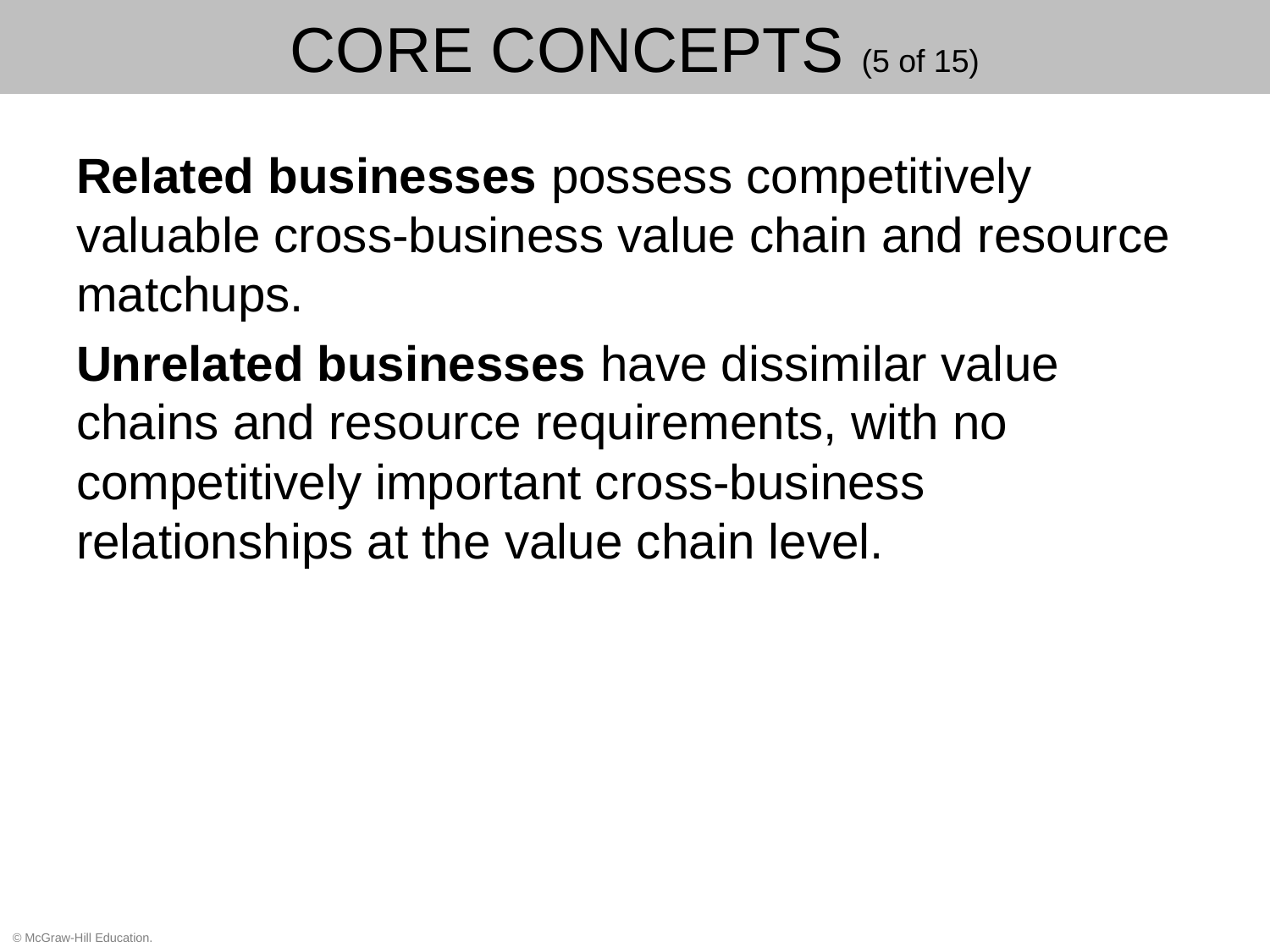

# Core Concepts (5 of 15)
Related businesses possess competitively valuable cross-business value chain and resource matchups.
Unrelated businesses have dissimilar value chains and resource requirements, with no competitively important cross-business relationships at the value chain level.